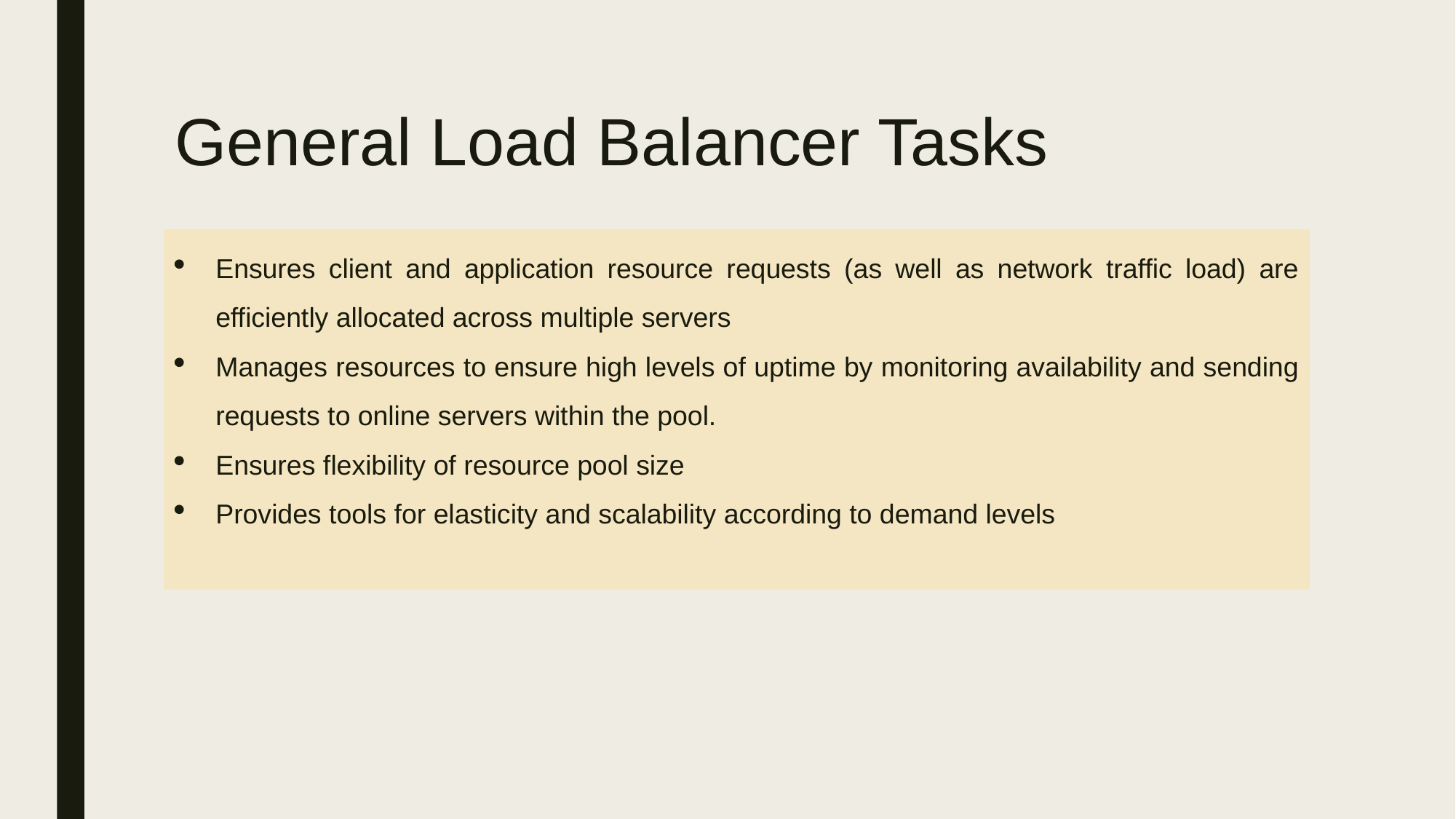

# General Load Balancer Tasks
Ensures client and application resource requests (as well as network traffic load) are efficiently allocated across multiple servers
Manages resources to ensure high levels of uptime by monitoring availability and sending requests to online servers within the pool.
Ensures flexibility of resource pool size
Provides tools for elasticity and scalability according to demand levels